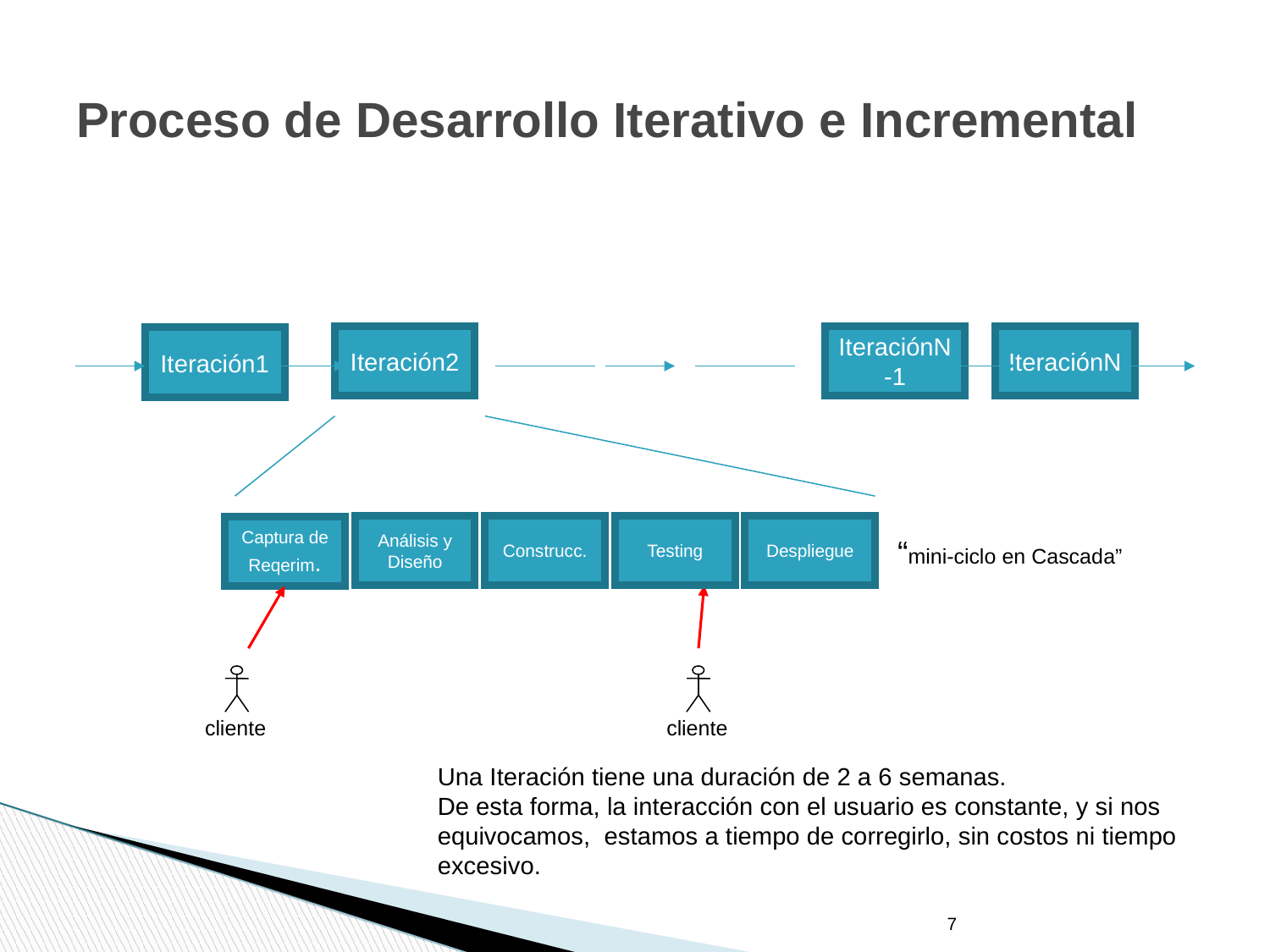

Proceso de Desarrollo Iterativo e Incremental
Iteración2
IteraciónN-1
IteraciónN
Iteración1
Análisis y
Diseño
Construcc.
Testing
Despliegue
Captura de Reqerim.
“mini-ciclo en Cascada”

cliente

cliente
Una Iteración tiene una duración de 2 a 6 semanas.
De esta forma, la interacción con el usuario es constante, y si nos
equivocamos,  estamos a tiempo de corregirlo, sin costos ni tiempo
excesivo.
7